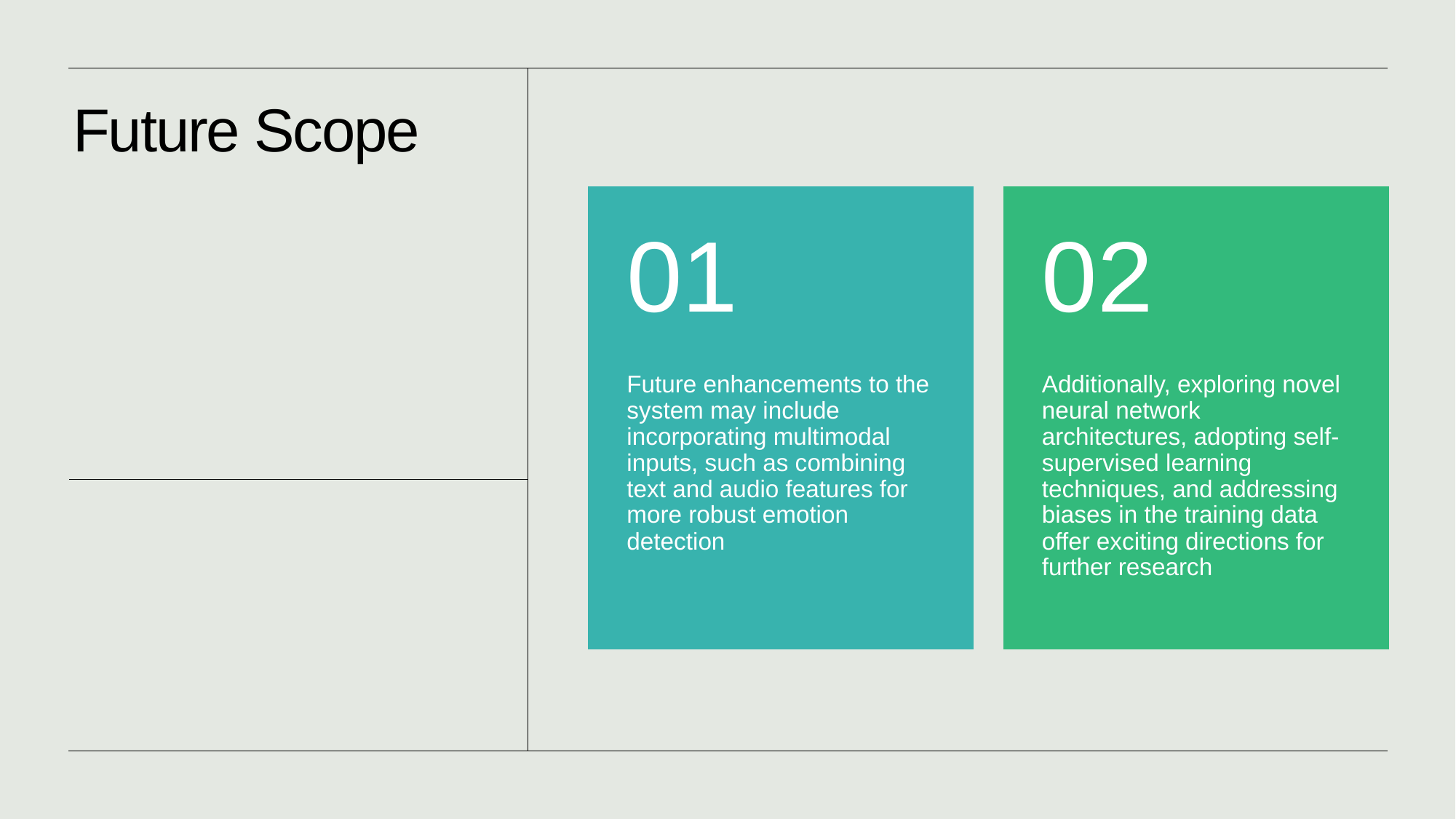

# Future Scope
Future enhancements to the system may include incorporating multimodal inputs, such as combining text and audio features for more robust emotion detection
01
Additionally, exploring novel neural network architectures, adopting self-supervised learning techniques, and addressing biases in the training data offer exciting directions for further research
02